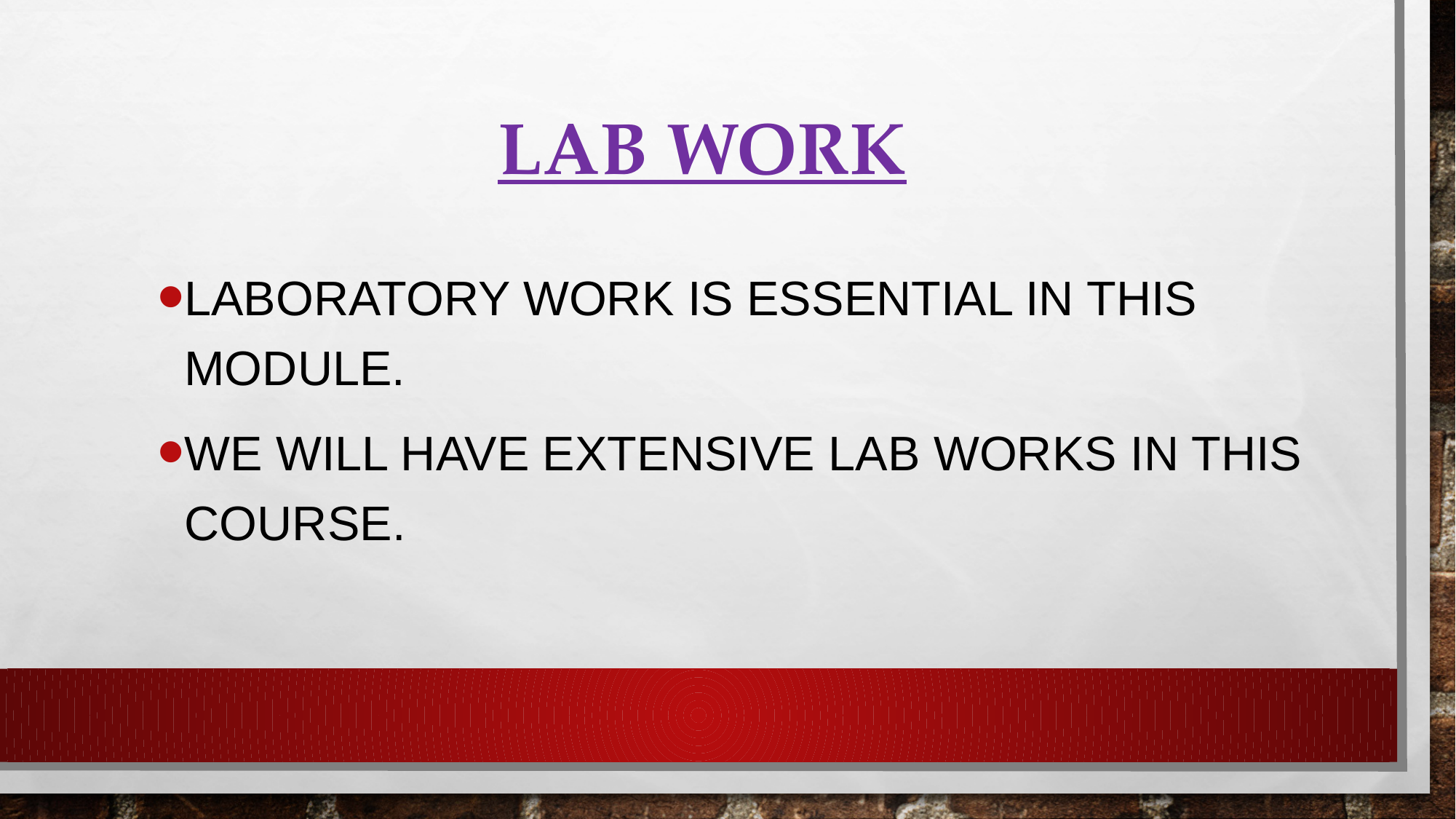

# Lab Work
Laboratory work is essential in this module.
We will have extensive lab works in this course.